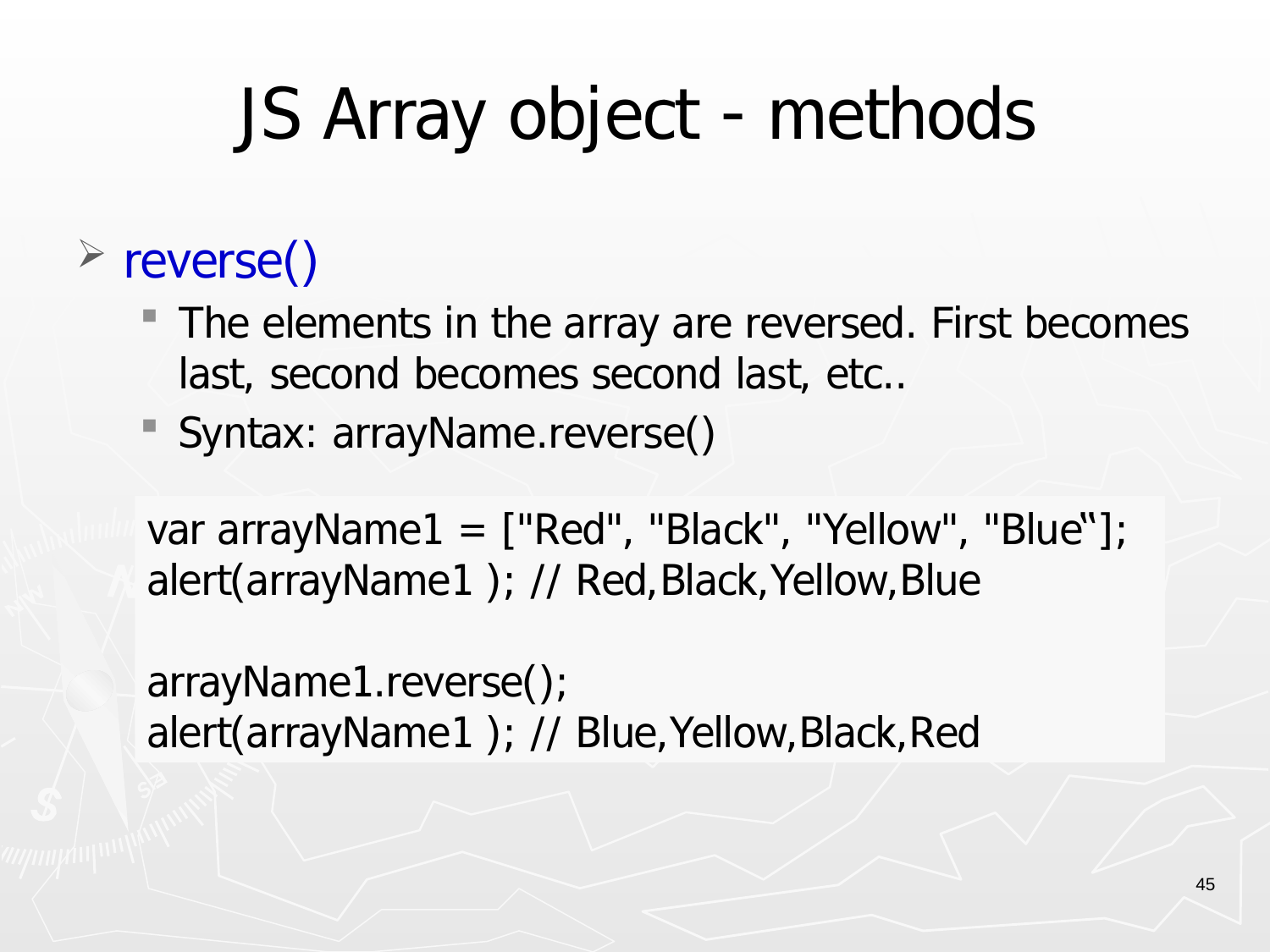

# JS Array object - methods
reverse()
The elements in the array are reversed. First becomes last, second becomes second last, etc..
Syntax: arrayName.reverse()

var arrayName1 = ["Red", "Black", "Yellow", "Blue“];
alert(arrayName1 ); // Red,Black,Yellow,Blue

arrayName1.reverse();
alert(arrayName1 ); // Blue,Yellow,Black,Red
45